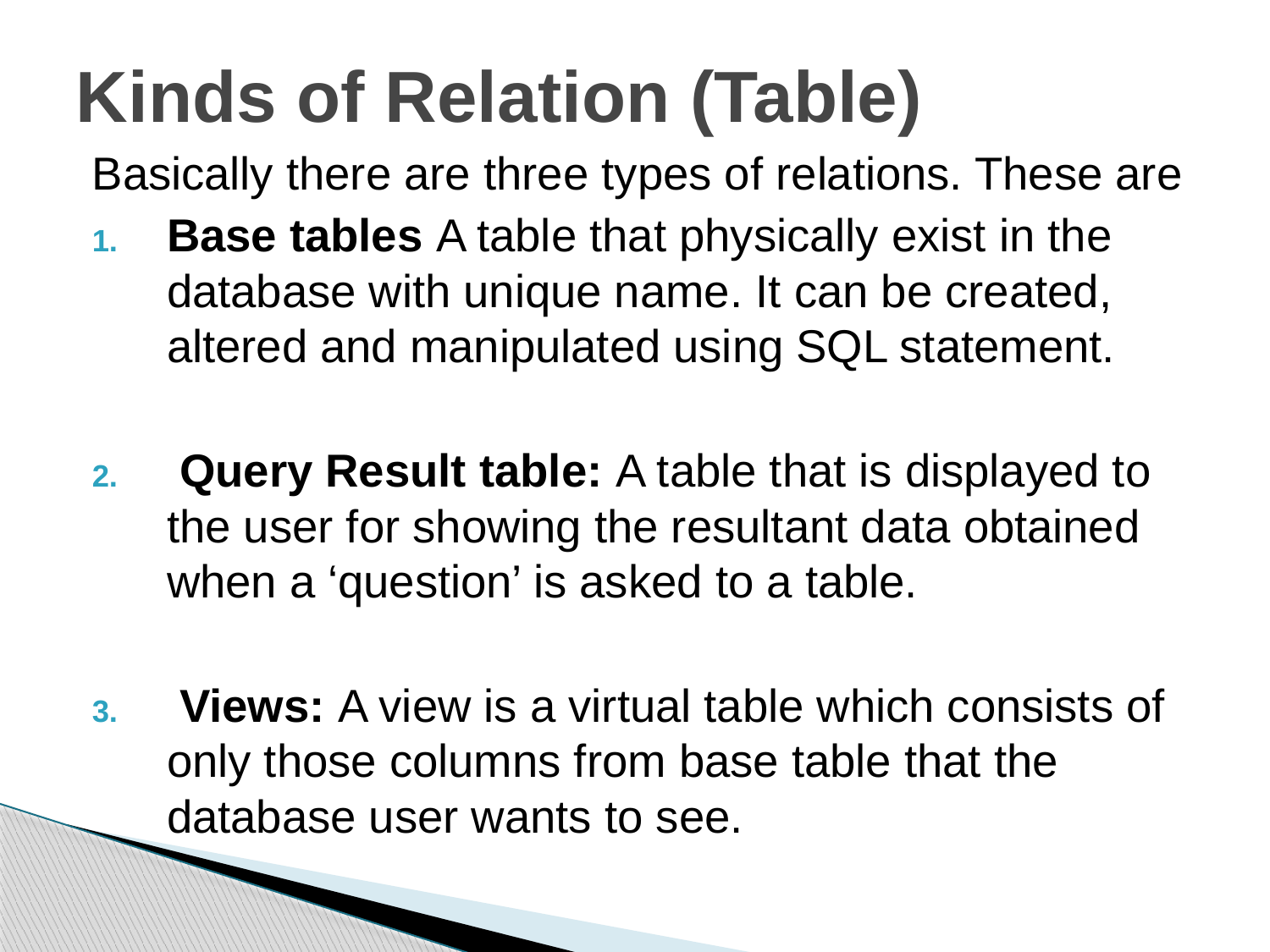

# Kinds of Relation (Table)
Basically there are three types of relations. These are
Base tables A table that physically exist in the database with unique name. It can be created, altered and manipulated using SQL statement.

 Query Result table: A table that is displayed to the user for showing the resultant data obtained when a ‘question’ is asked to a table.

 Views: A view is a virtual table which consists of only those columns from base table that the database user wants to see.